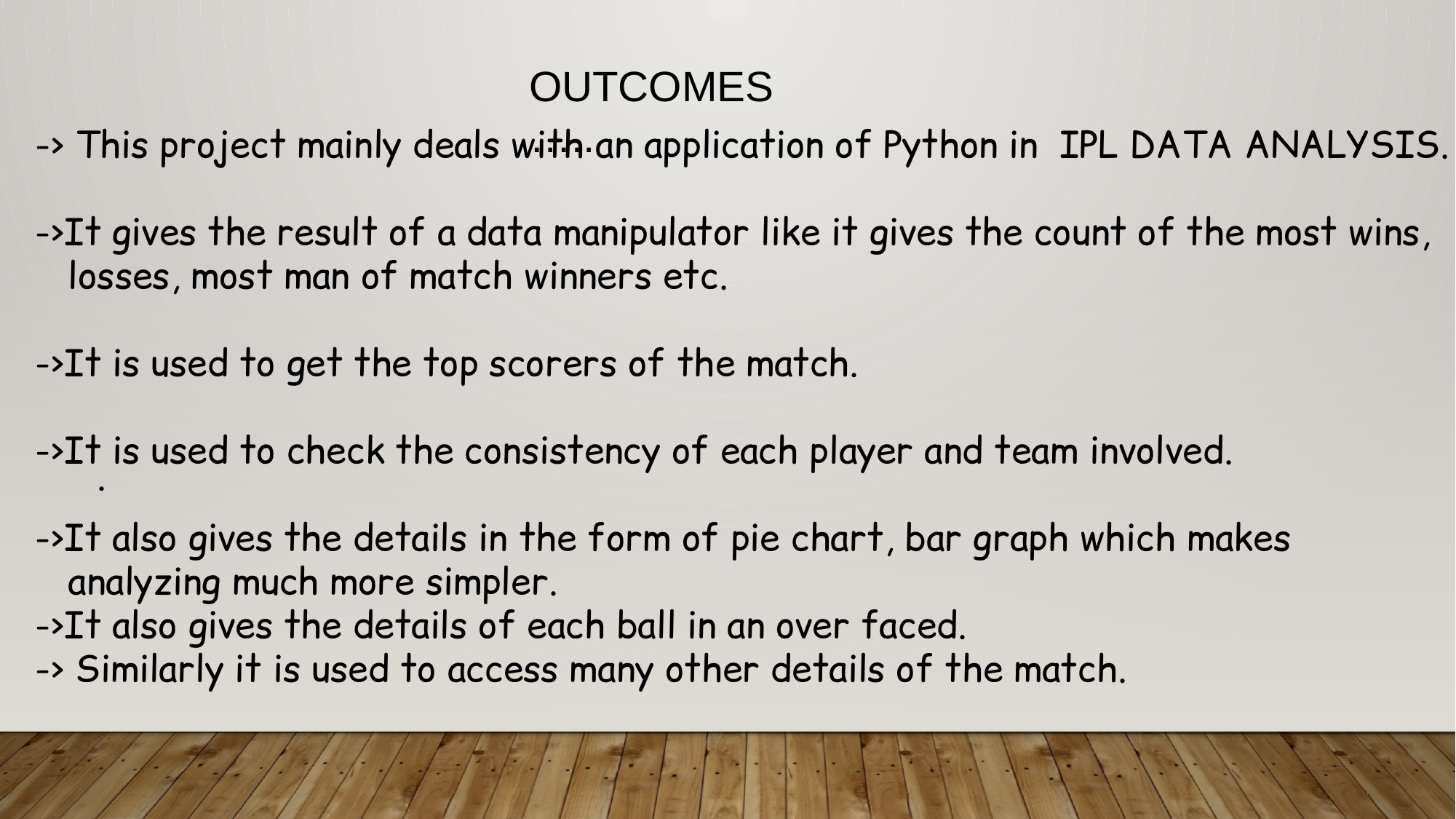

OUTCOMES…..
-> This project mainly deals with an application of Python in  IPL DATA ANALYSIS.

->It gives the result of a data manipulator like it gives the count of the most wins,
   losses, most man of match winners etc.

->It is used to get the top scorers of the match.

->It is used to check the consistency of each player and team involved.

->It also gives the details in the form of pie chart, bar graph which makes
   analyzing much more simpler.
->It also gives the details of each ball in an over faced.
-> Similarly it is used to access many other details of the match.

.